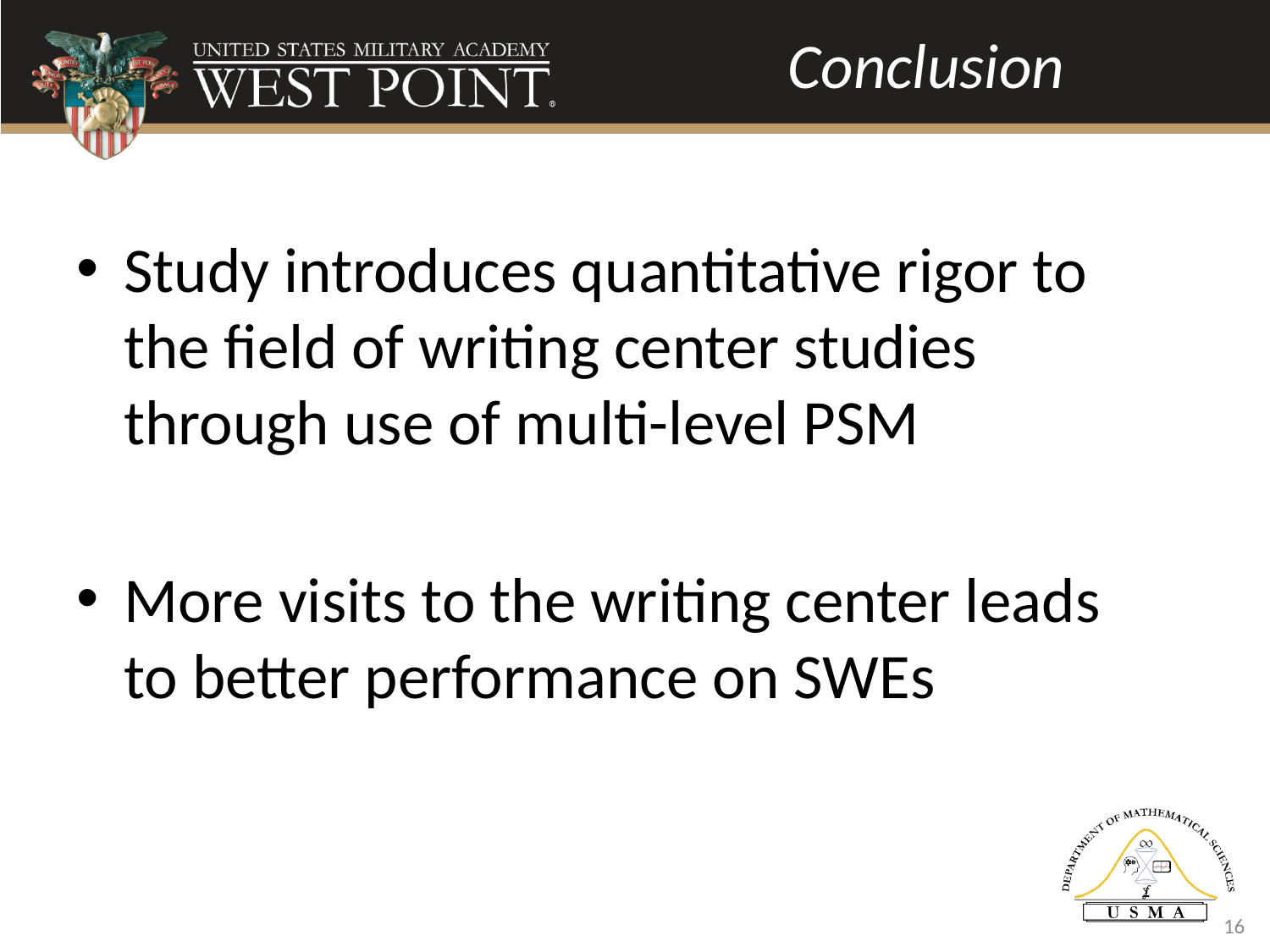

Conclusion
Study introduces quantitative rigor to the field of writing center studies through use of multi-level PSM

More visits to the writing center leads to better performance on SWEs

16